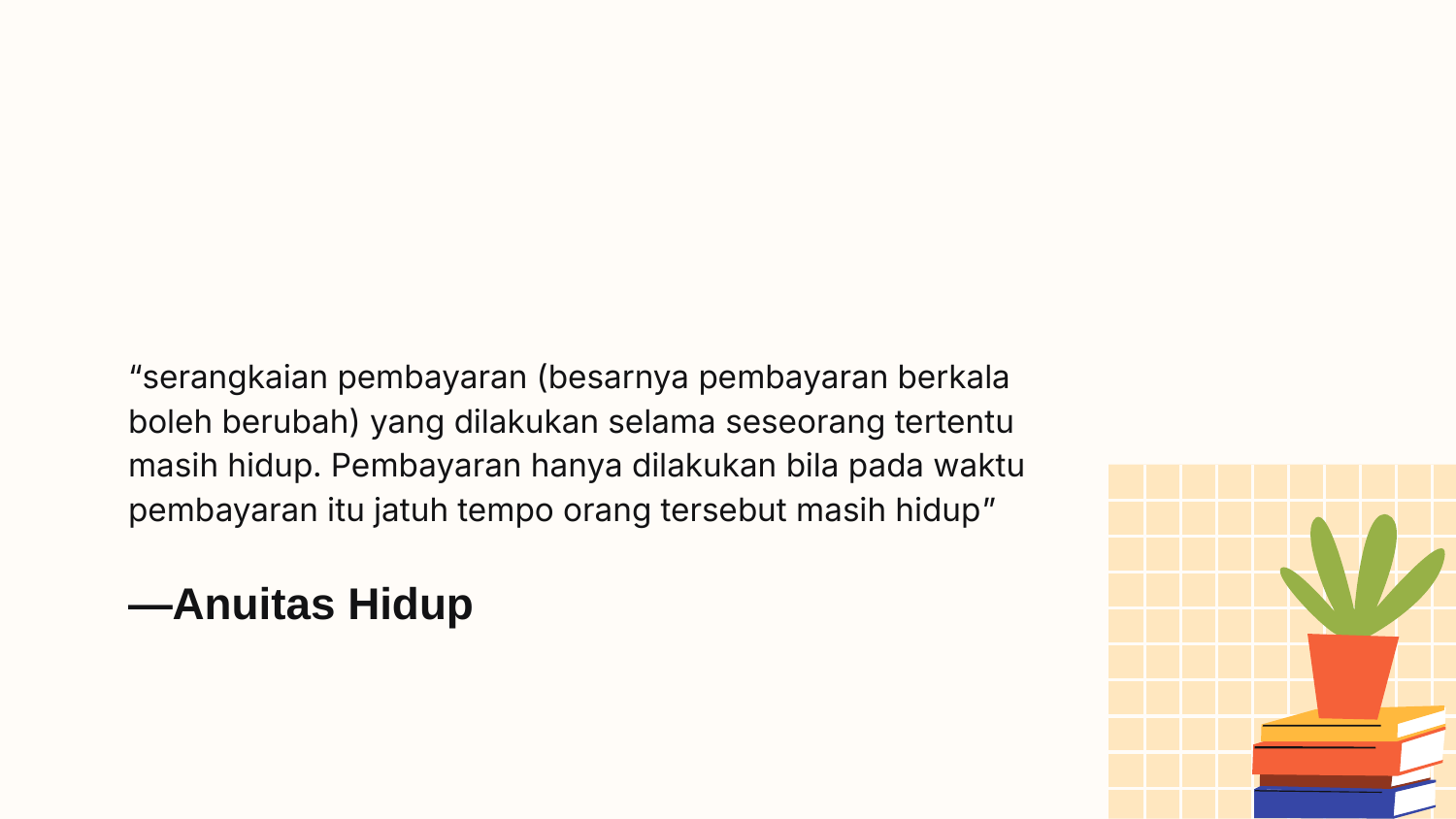

“serangkaian pembayaran (besarnya pembayaran berkala boleh berubah) yang dilakukan selama seseorang tertentu masih hidup. Pembayaran hanya dilakukan bila pada waktu pembayaran itu jatuh tempo orang tersebut masih hidup”

# —Anuitas Hidup